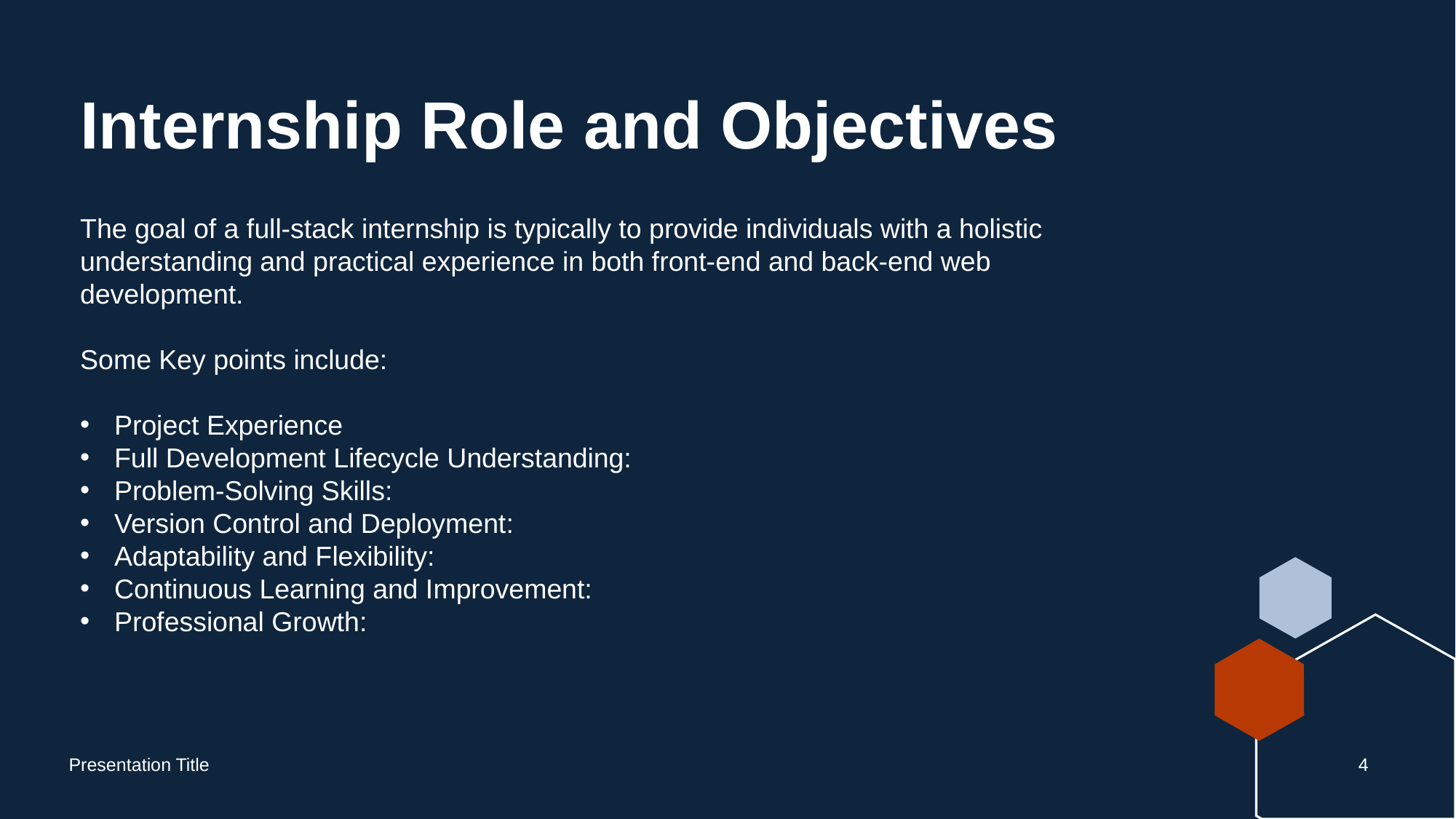

# Internship Role and Objectives
The goal of a full-stack internship is typically to provide individuals with a holistic understanding and practical experience in both front-end and back-end web development.

Some Key points include:

Project Experience
Full Development Lifecycle Understanding:
Problem-Solving Skills:
Version Control and Deployment:
Adaptability and Flexibility:
Continuous Learning and Improvement:
Professional Growth:
4
Presentation Title